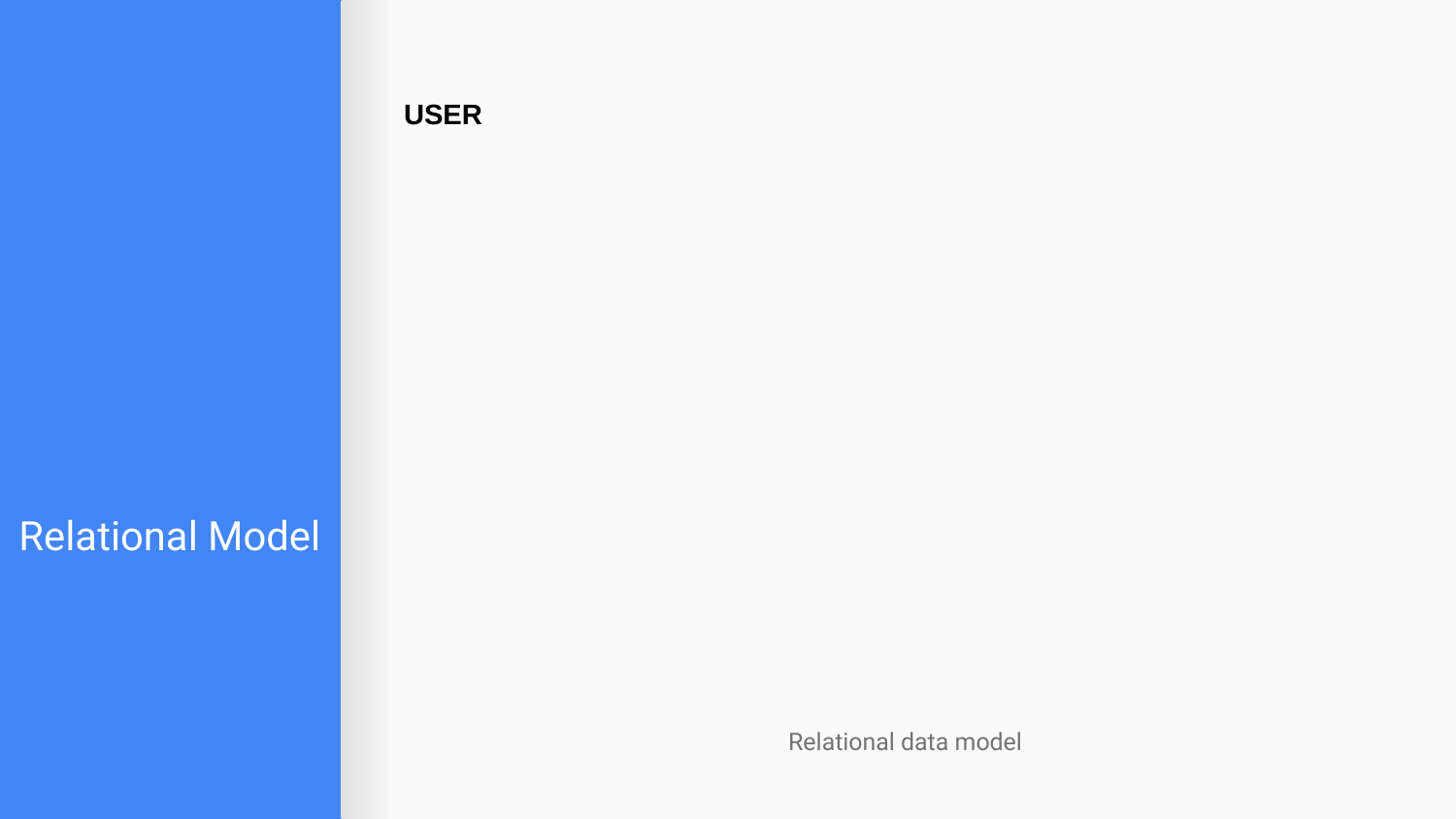

USER
# Relational Model
Relational data model